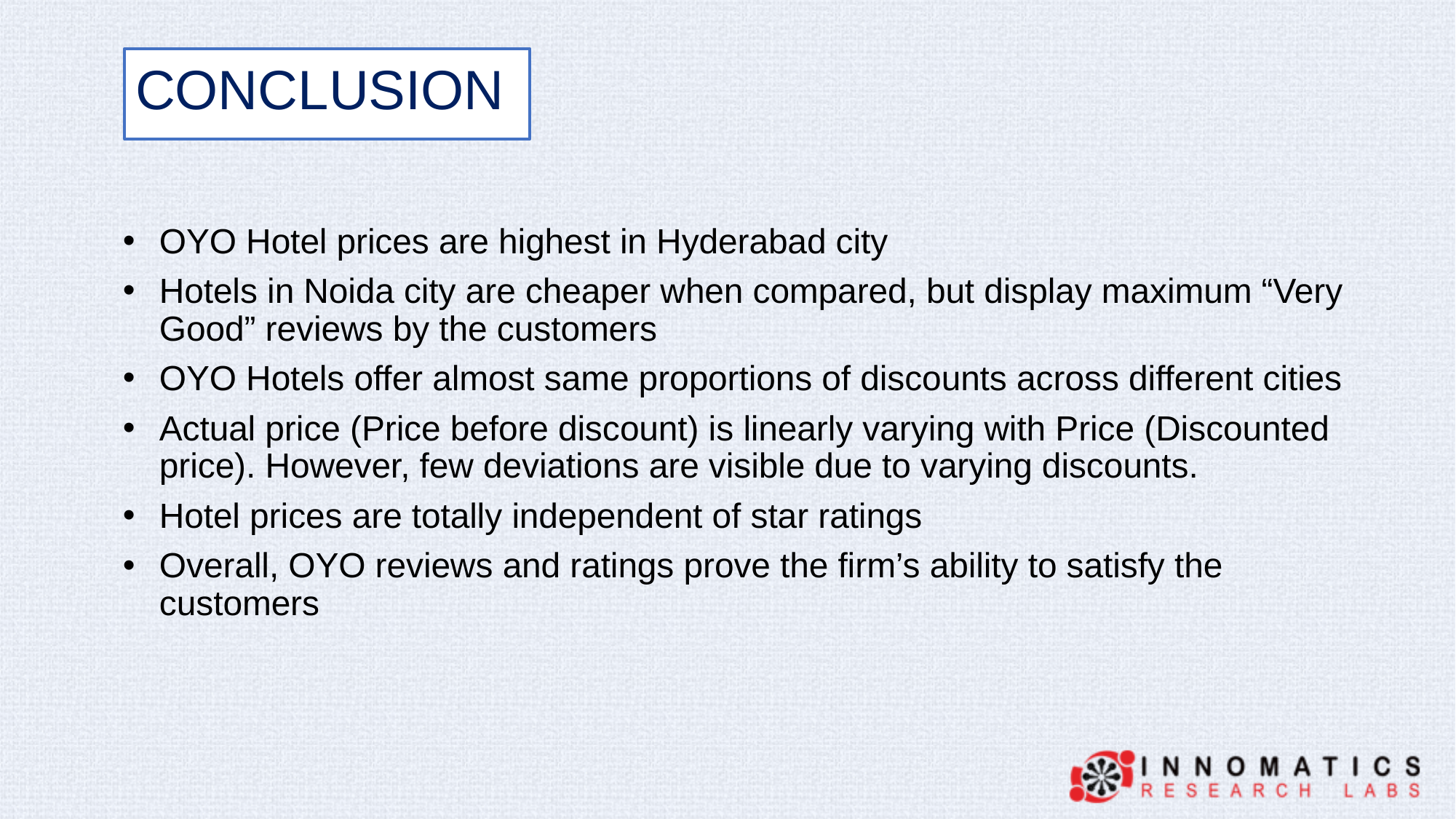

CONCLUSION
OYO Hotel prices are highest in Hyderabad city
Hotels in Noida city are cheaper when compared, but display maximum “Very Good” reviews by the customers
OYO Hotels offer almost same proportions of discounts across different cities
Actual price (Price before discount) is linearly varying with Price (Discounted price). However, few deviations are visible due to varying discounts.
Hotel prices are totally independent of star ratings
Overall, OYO reviews and ratings prove the firm’s ability to satisfy the customers